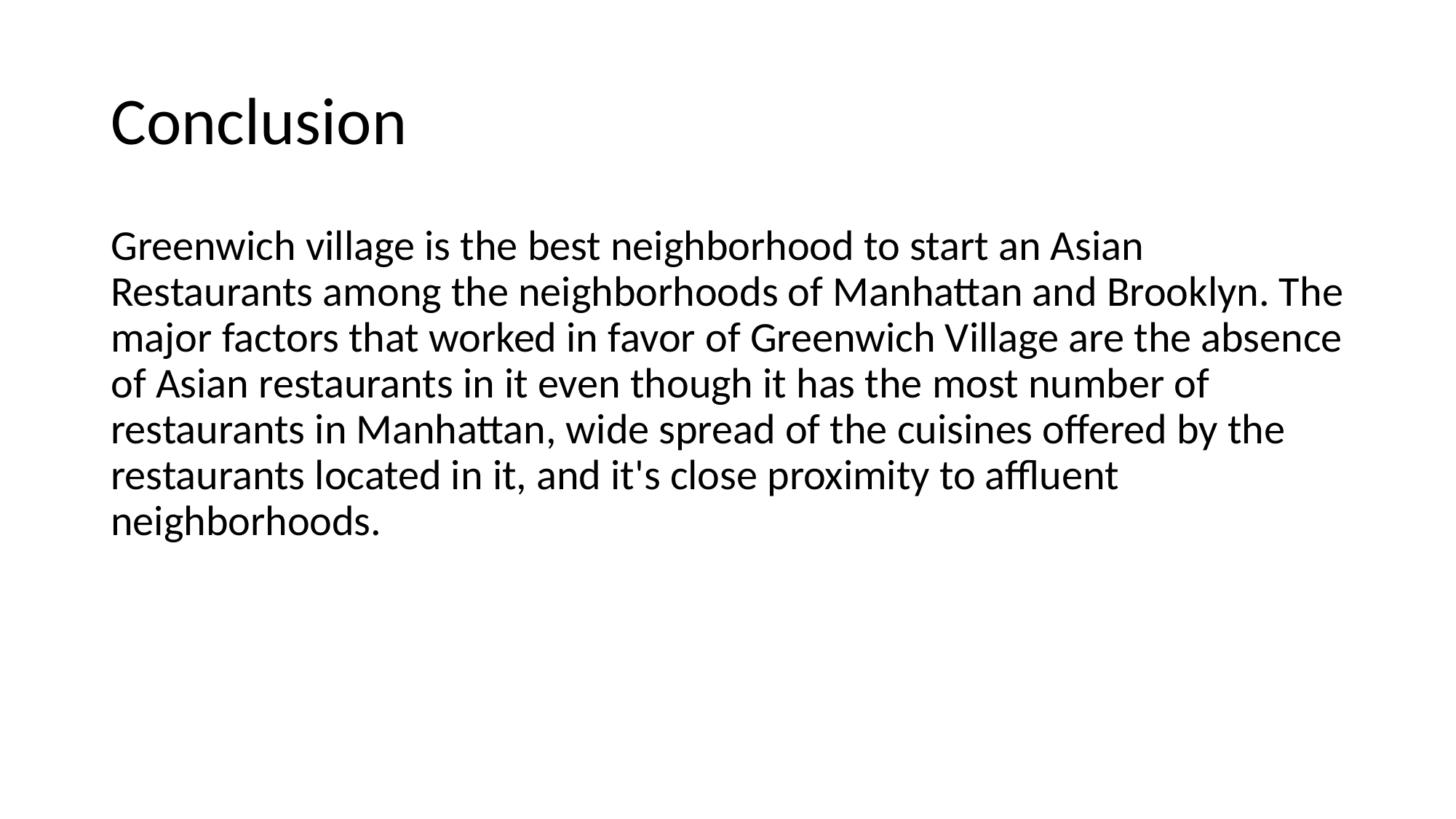

# Conclusion
Greenwich village is the best neighborhood to start an Asian Restaurants among the neighborhoods of Manhattan and Brooklyn. The major factors that worked in favor of Greenwich Village are the absence of Asian restaurants in it even though it has the most number of restaurants in Manhattan, wide spread of the cuisines offered by the restaurants located in it, and it's close proximity to affluent neighborhoods.